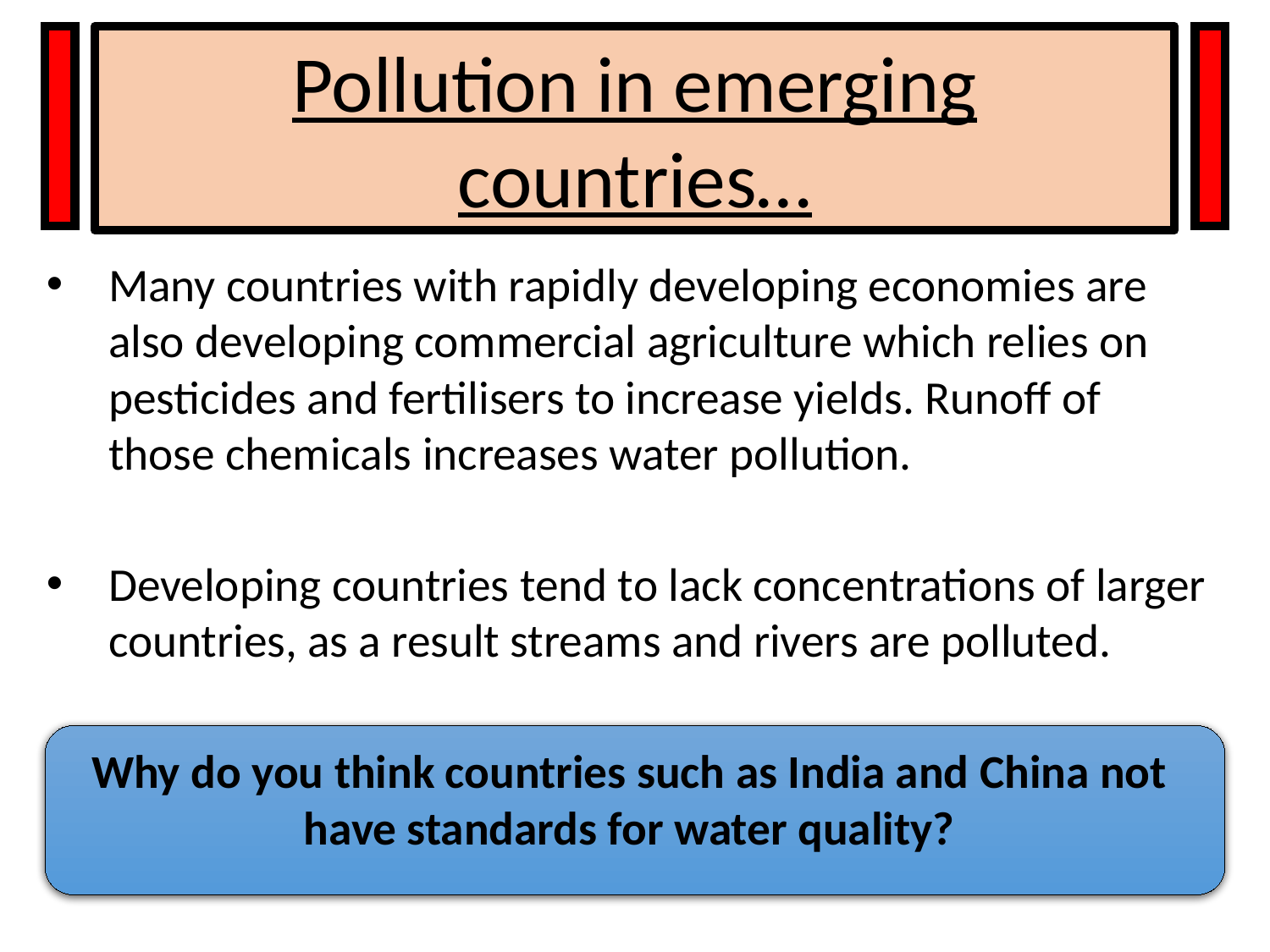

Pollution in emerging countries…

Many countries with rapidly developing economies are also developing commercial agriculture which relies on pesticides and fertilisers to increase yields. Runoff of those chemicals increases water pollution.

Developing countries tend to lack concentrations of larger countries, as a result streams and rivers are polluted.

Why do you think countries such as India and China not have standards for water quality?